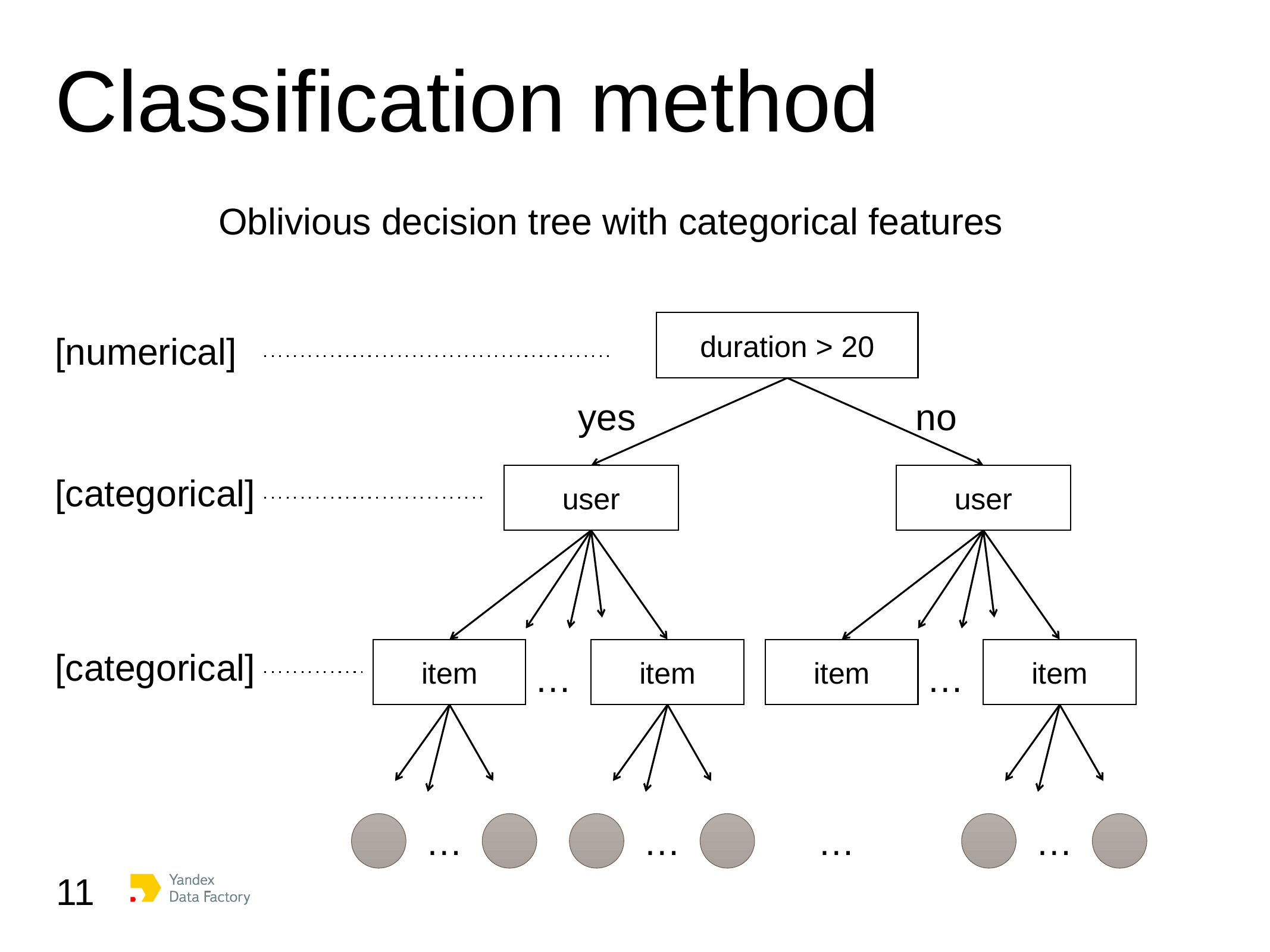

# Classification method
Oblivious decision tree with categorical features
duration > 20
[numerical]
yes
no
[categorical]
user
user
[categorical]
item
item
item
item
…
…

…

…

…

…

11